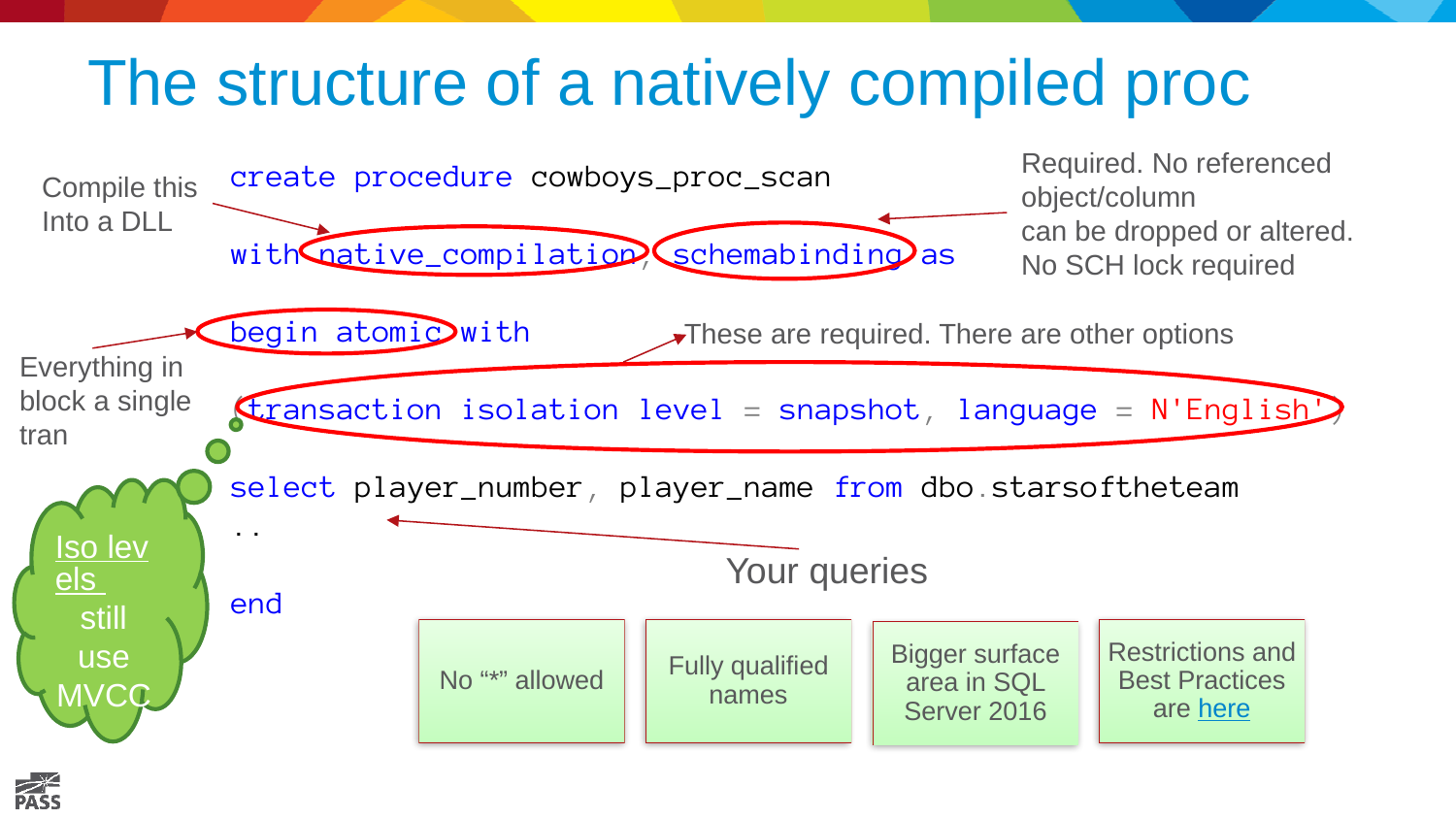

# The structure of a natively compiled proc
Required. No referenced
object/column
can be dropped or altered.
No SCH lock required
create procedure cowboys_proc_scan

with native_compilation, schemabinding as

begin atomic with

(transaction isolation level = snapshot, language = N'English')

select player_number, player_name from dbo.starsoftheteam
..

end
Compile this
Into a DLL

These are required. There are other options

Everything in
block a single tran

Iso levels still use MVCC
Your queries
No “*” allowed
Fully qualified names
Bigger surface area in SQL Server 2016
Restrictions and Best Practices are here